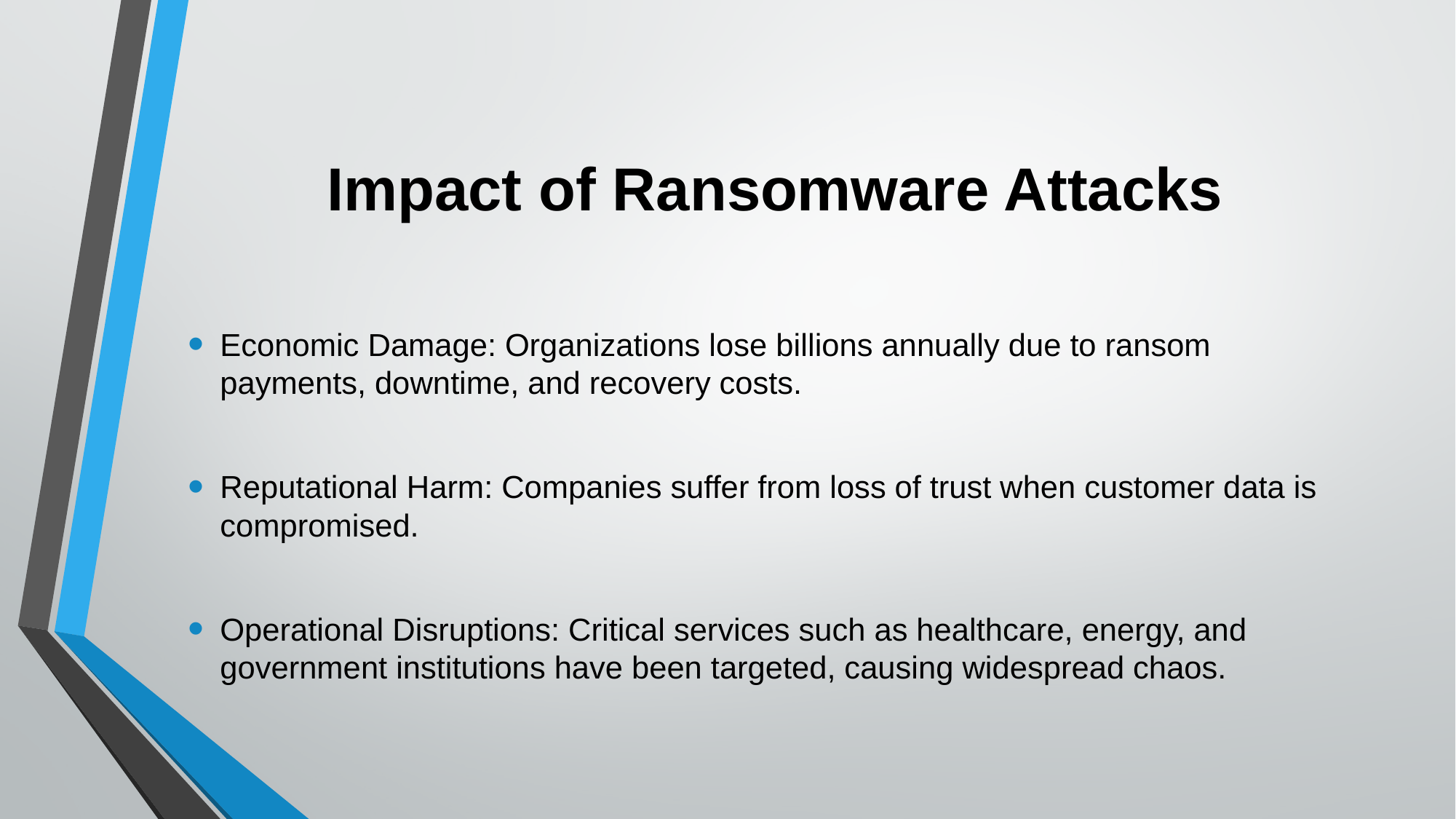

# Impact of Ransomware Attacks
Economic Damage: Organizations lose billions annually due to ransom payments, downtime, and recovery costs.

Reputational Harm: Companies suffer from loss of trust when customer data is compromised.

Operational Disruptions: Critical services such as healthcare, energy, and government institutions have been targeted, causing widespread chaos.